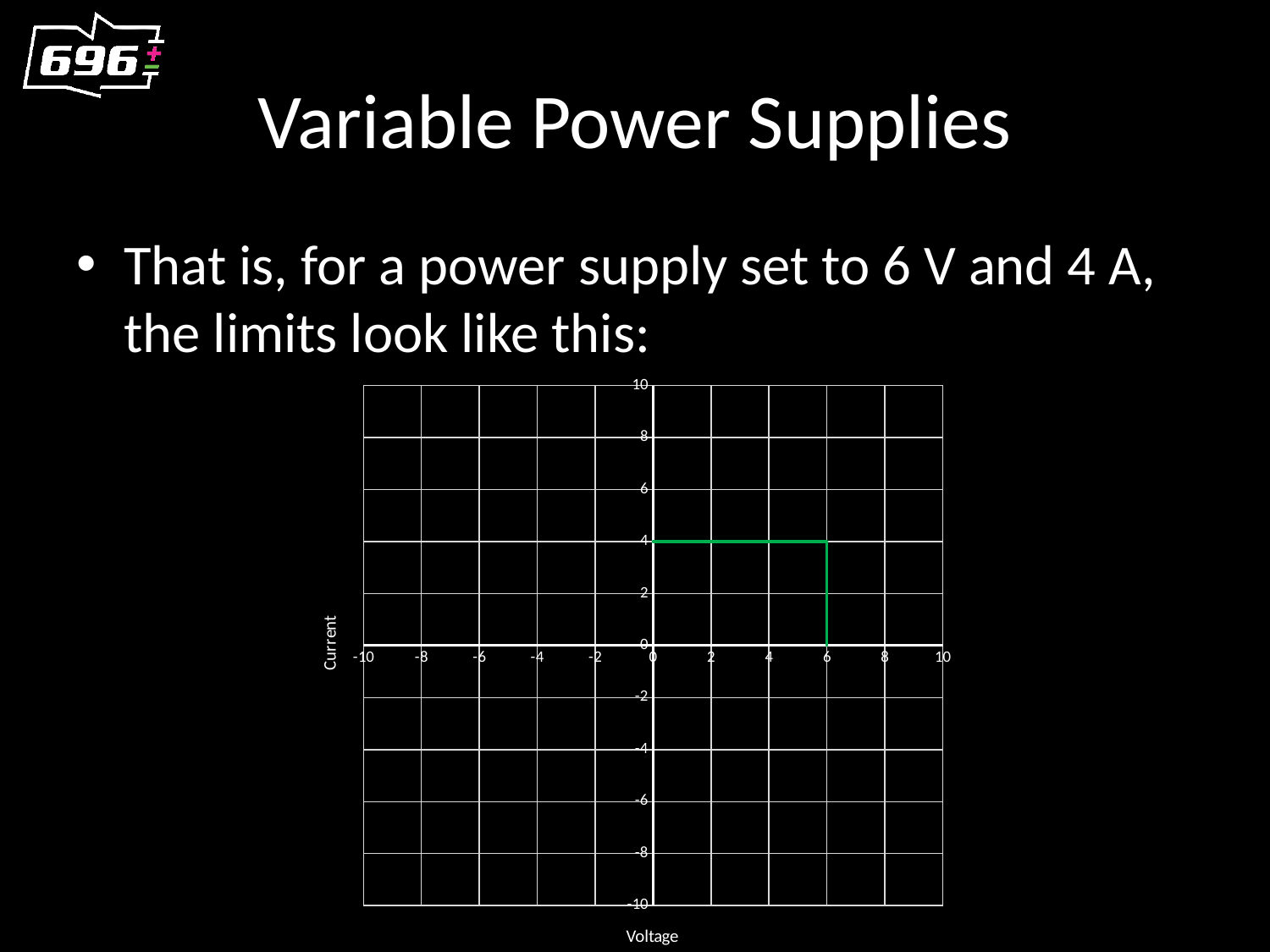

# Variable Power Supplies
That is, for a power supply set to 6 V and 4 A, the limits look like this:

### Chart

| Category |  |  |
|---|---|---|